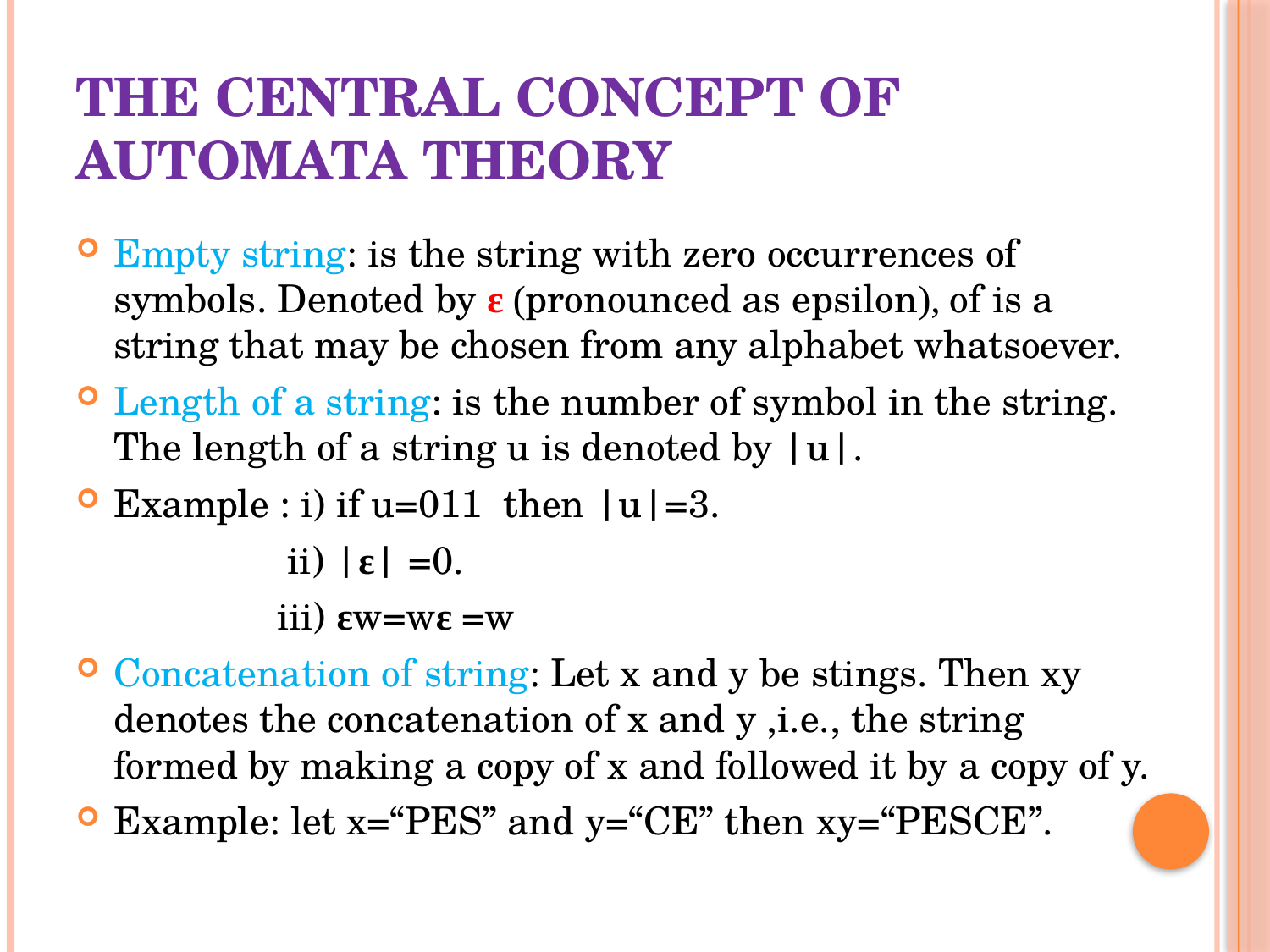

# The central concept of automata theory
Empty string: is the string with zero occurrences of symbols. Denoted by ε (pronounced as epsilon), of is a string that may be chosen from any alphabet whatsoever.
Length of a string: is the number of symbol in the string. The length of a string u is denoted by |u|.
Example : i) if u=011  then |u|=3.
                    ii) |ε| =0.
                   iii) εw=wε =w
Concatenation of string: Let x and y be stings. Then xy denotes the concatenation of x and y ,i.e., the string formed by making a copy of x and followed it by a copy of y.
Example: let x=“PES” and y=“CE” then xy=“PESCE”.